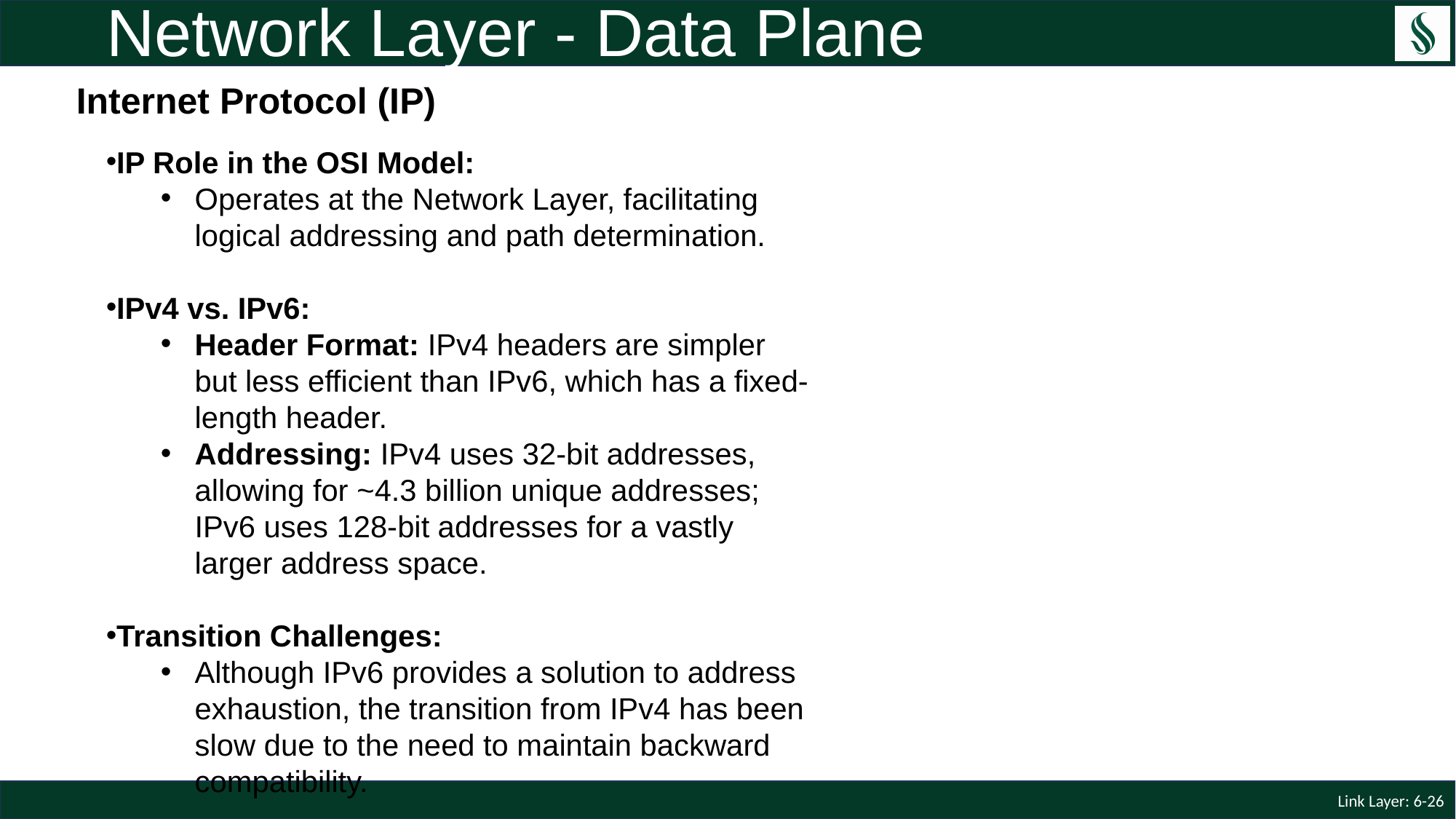

# Network Layer - Data Plane
Internet Protocol (IP)
IP Role in the OSI Model:
Operates at the Network Layer, facilitating logical addressing and path determination.

IPv4 vs. IPv6:
Header Format: IPv4 headers are simpler but less efficient than IPv6, which has a fixed-length header.
Addressing: IPv4 uses 32-bit addresses, allowing for ~4.3 billion unique addresses; IPv6 uses 128-bit addresses for a vastly larger address space.

Transition Challenges:
Although IPv6 provides a solution to address exhaustion, the transition from IPv4 has been slow due to the need to maintain backward compatibility.
Link Layer: 6-26